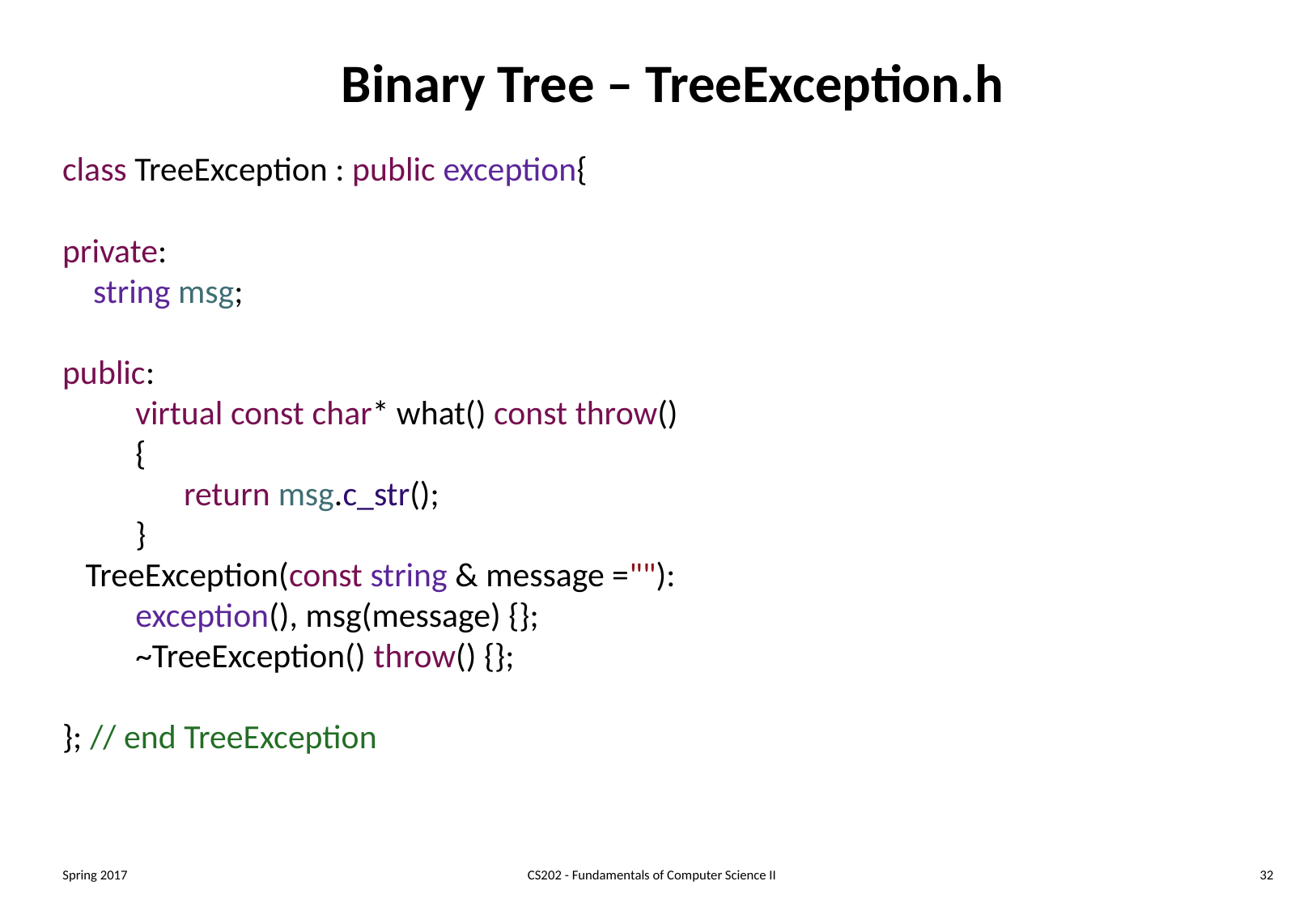

# Binary Tree – TreeException.h
class TreeException : public exception{

private:
    string msg;

public:
	virtual const char* what() const throw()
	{
		return msg.c_str();
	}
   TreeException(const string & message =""):
	exception(), msg(message) {};
	~TreeException() throw() {};

}; // end TreeException
Spring 2017
CS202 - Fundamentals of Computer Science II
32